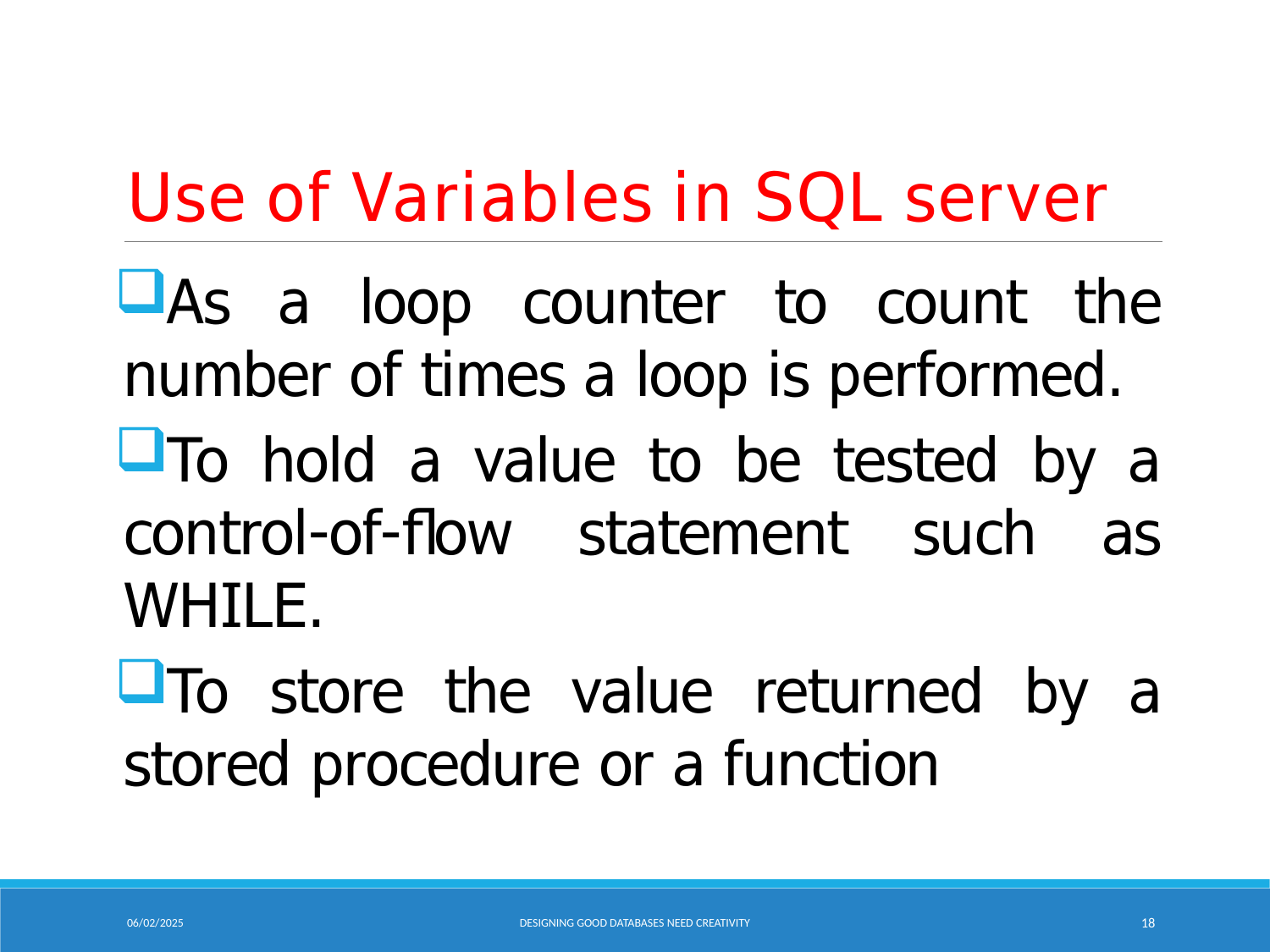

# Use of Variables in SQL server
As a loop counter to count the number of times a loop is performed.
To hold a value to be tested by a control-of-flow statement such as WHILE.
To store the value returned by a stored procedure or a function
06/02/2025
Designing Good Databases need Creativity
18